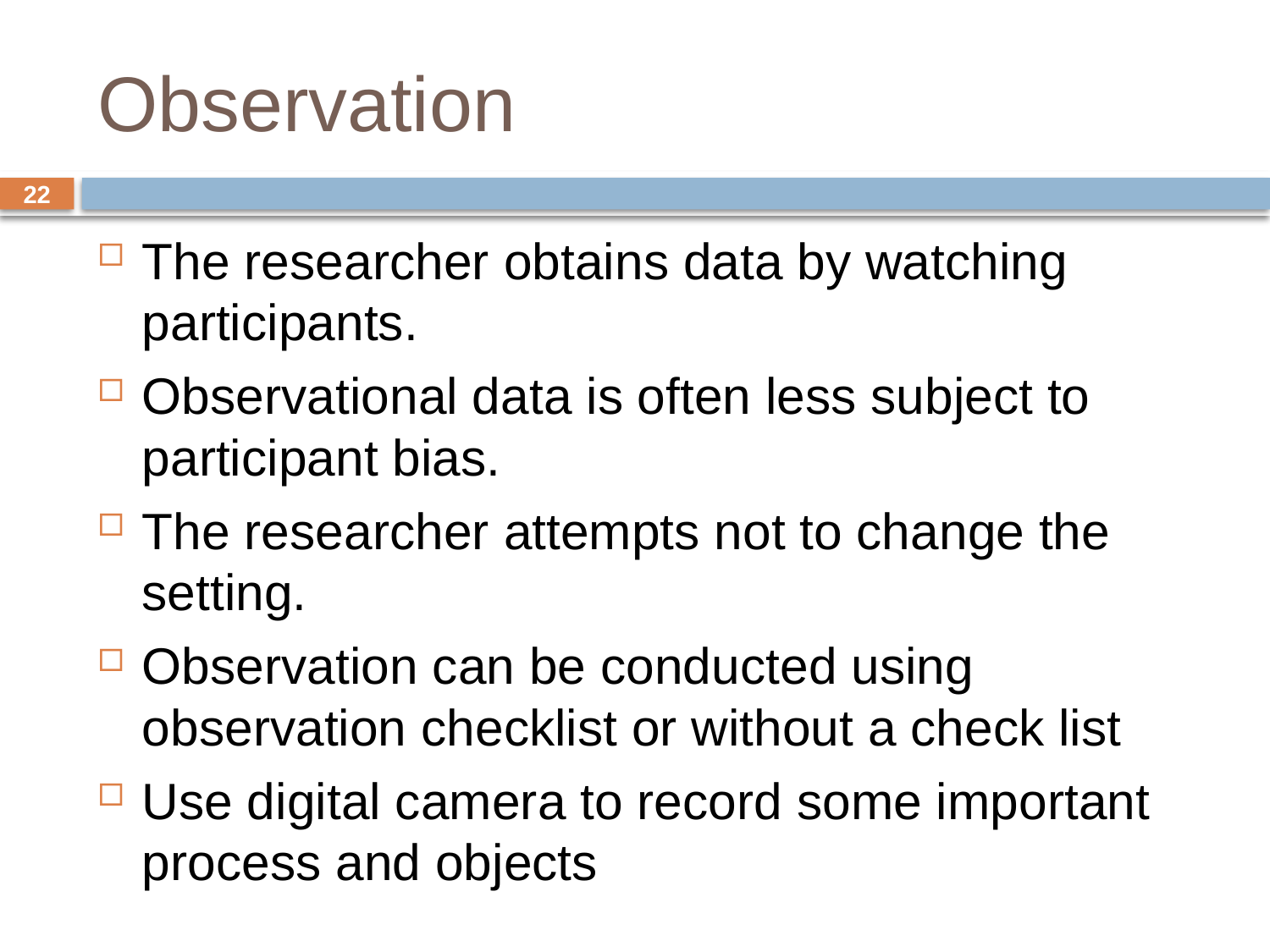

# Observation
22
The researcher obtains data by watching participants.
Observational data is often less subject to participant bias.
The researcher attempts not to change the setting.
Observation can be conducted using observation checklist or without a check list
Use digital camera to record some important process and objects